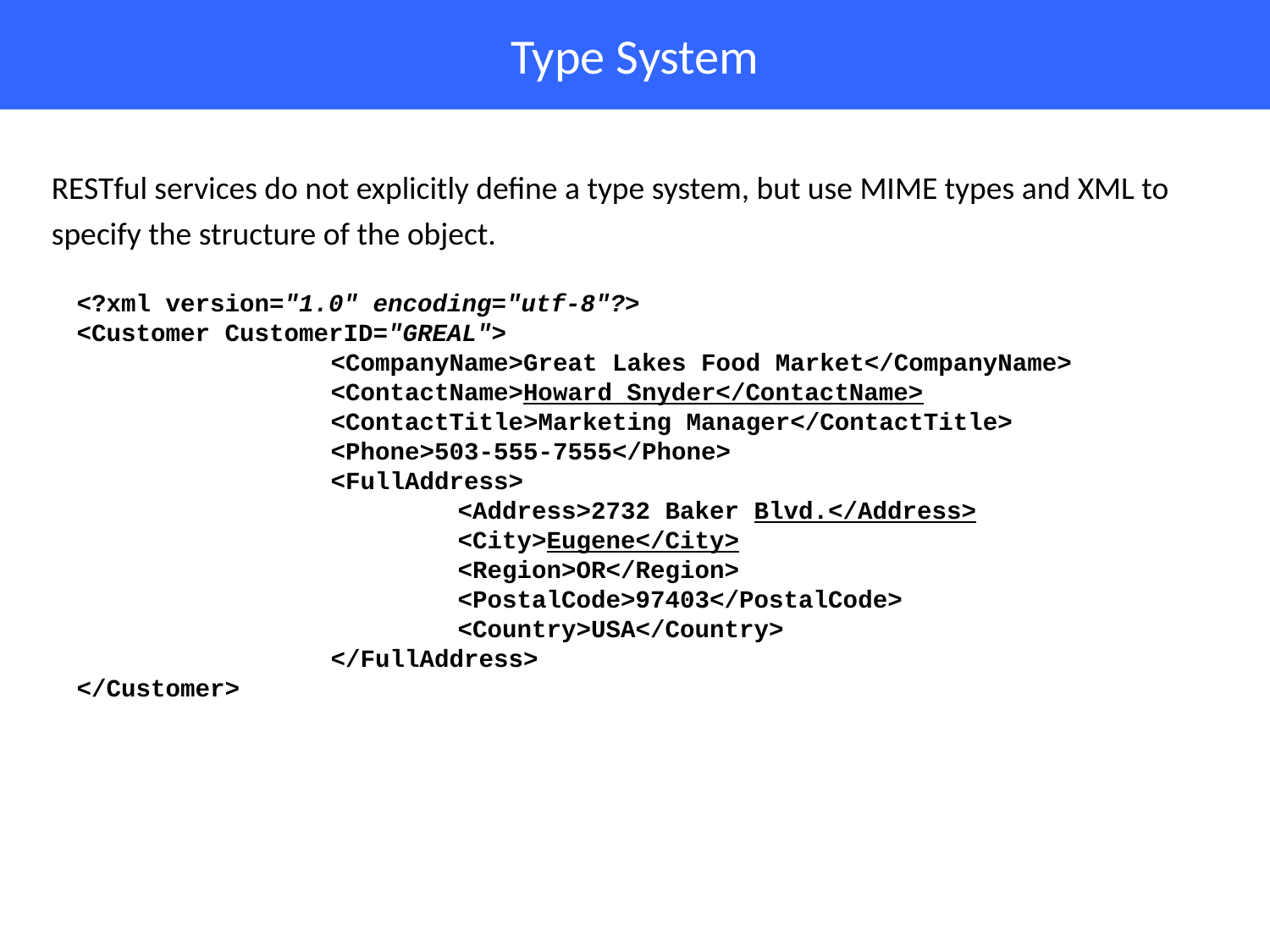

# Type System
RESTful services do not explicitly define a type system, but use MIME types and XML to
specify the structure of the object.
<?xml version="1.0" encoding="utf-8"?>
<Customer CustomerID="GREAL">
		<CompanyName>Great Lakes Food Market</CompanyName>
		<ContactName>Howard Snyder</ContactName>
		<ContactTitle>Marketing Manager</ContactTitle>
		<Phone>503-555-7555</Phone>
		<FullAddress>
			<Address>2732 Baker Blvd.</Address>
			<City>Eugene</City>
			<Region>OR</Region>
			<PostalCode>97403</PostalCode>
			<Country>USA</Country>
		</FullAddress>
</Customer>